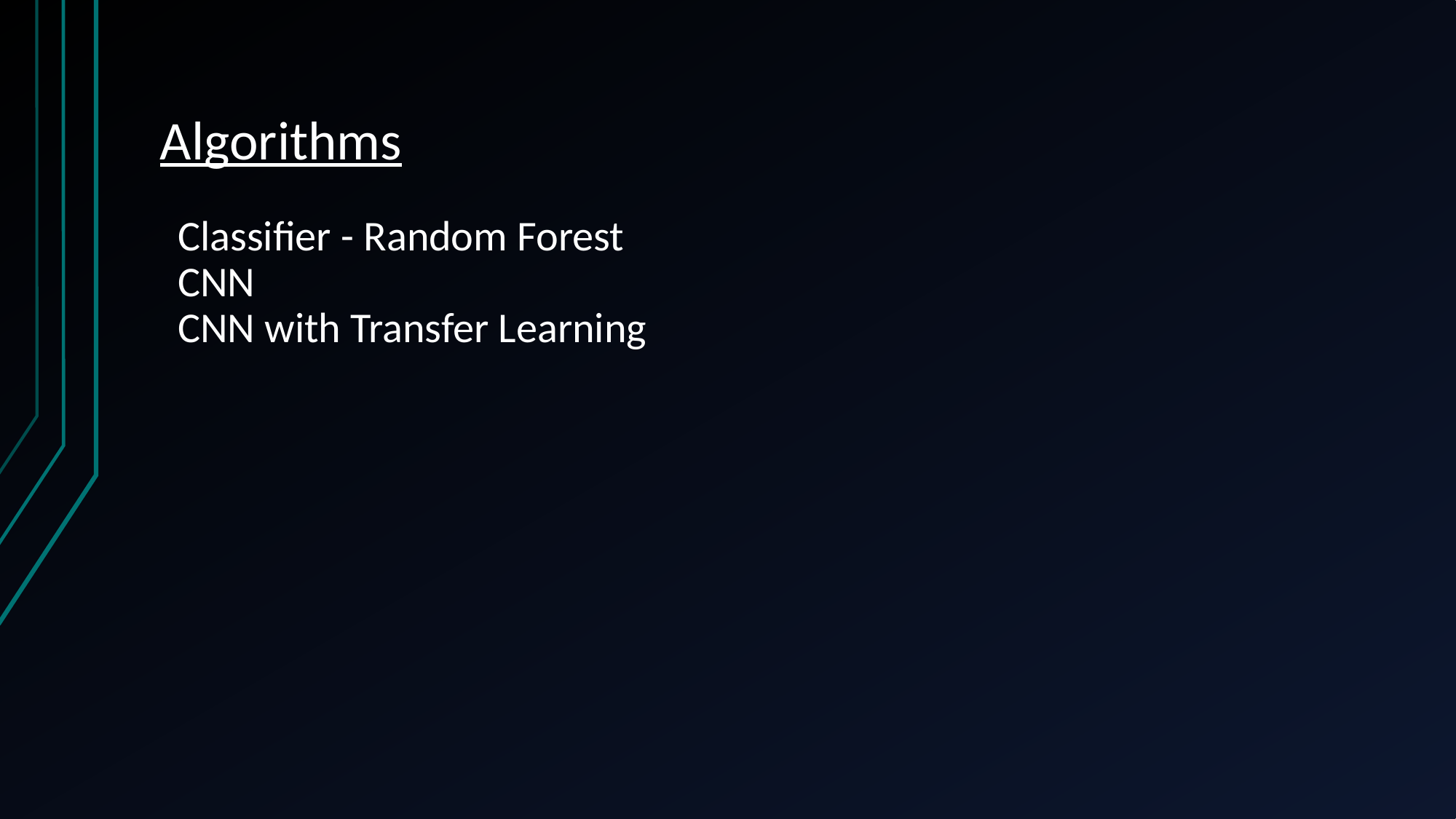

# Algorithms
Classifier - Random Forest
CNN
CNN with Transfer Learning